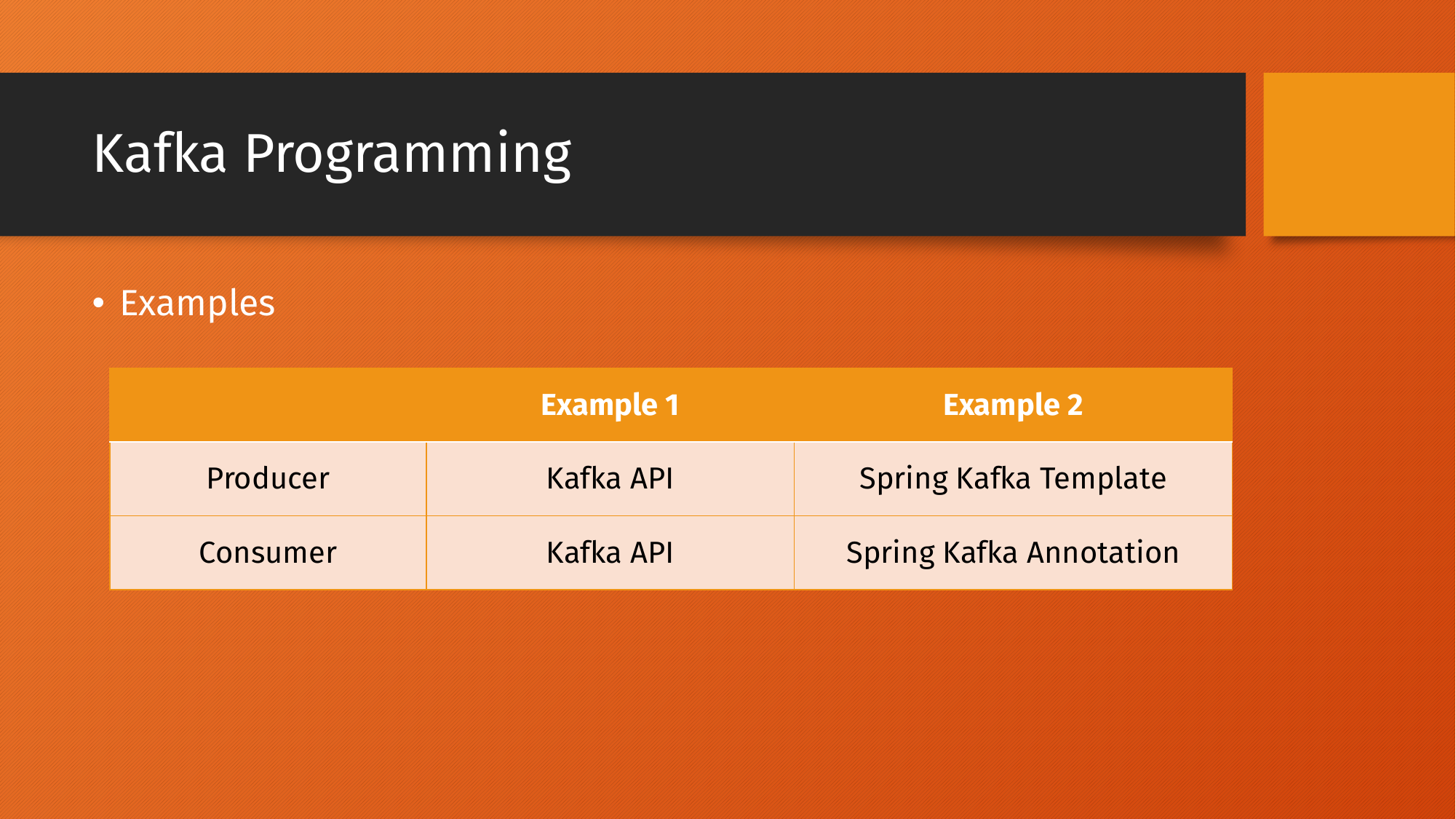

# Kafka Programming
Examples
|  | Example 1 | Example 2 |
| --- | --- | --- |
| Producer | Kafka API | Spring Kafka Template |
| Consumer | Kafka API | Spring Kafka Annotation |